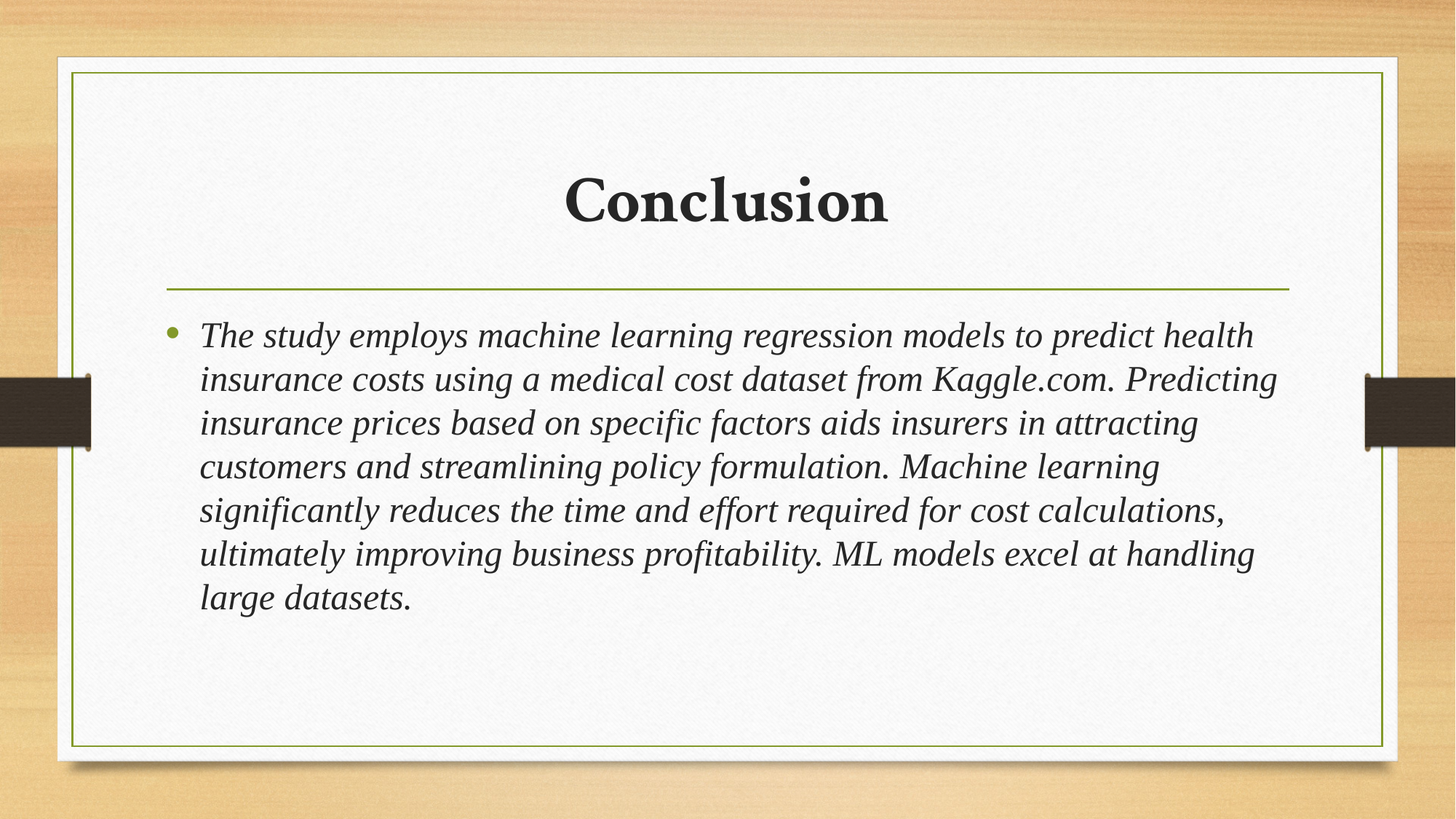

# Conclusion
The study employs machine learning regression models to predict health insurance costs using a medical cost dataset from Kaggle.com. Predicting insurance prices based on specific factors aids insurers in attracting customers and streamlining policy formulation. Machine learning significantly reduces the time and effort required for cost calculations, ultimately improving business profitability. ML models excel at handling large datasets.